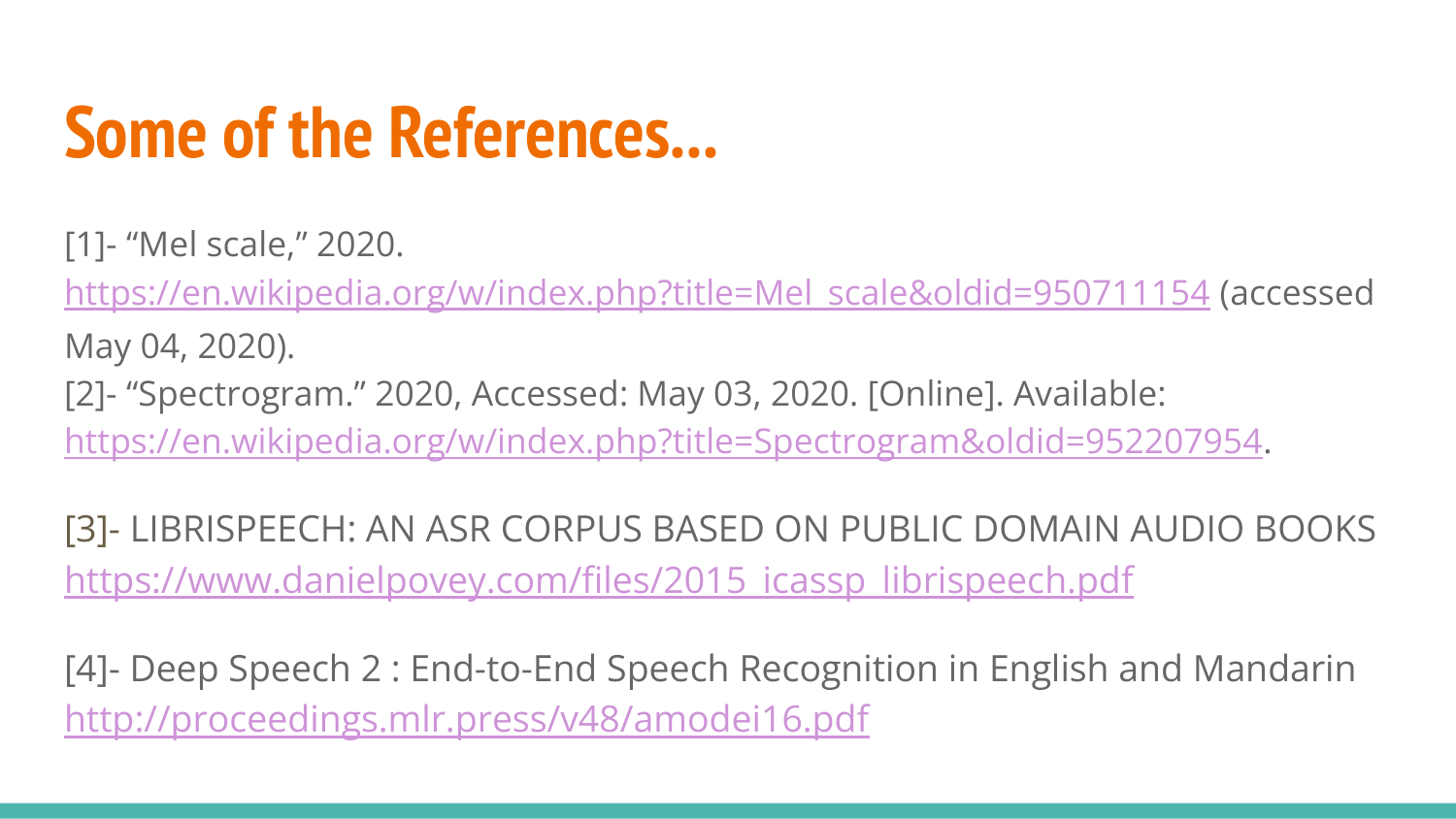

# Some of the References...
[1]- “Mel scale,” 2020. https://en.wikipedia.org/w/index.php?title=Mel_scale&oldid=950711154 (accessed May 04, 2020).
[2]- “Spectrogram.” 2020, Accessed: May 03, 2020. [Online]. Available: https://en.wikipedia.org/w/index.php?title=Spectrogram&oldid=952207954.
[3]- LIBRISPEECH: AN ASR CORPUS BASED ON PUBLIC DOMAIN AUDIO BOOKS https://www.danielpovey.com/files/2015_icassp_librispeech.pdf
[4]- Deep Speech 2 : End-to-End Speech Recognition in English and Mandarin http://proceedings.mlr.press/v48/amodei16.pdf